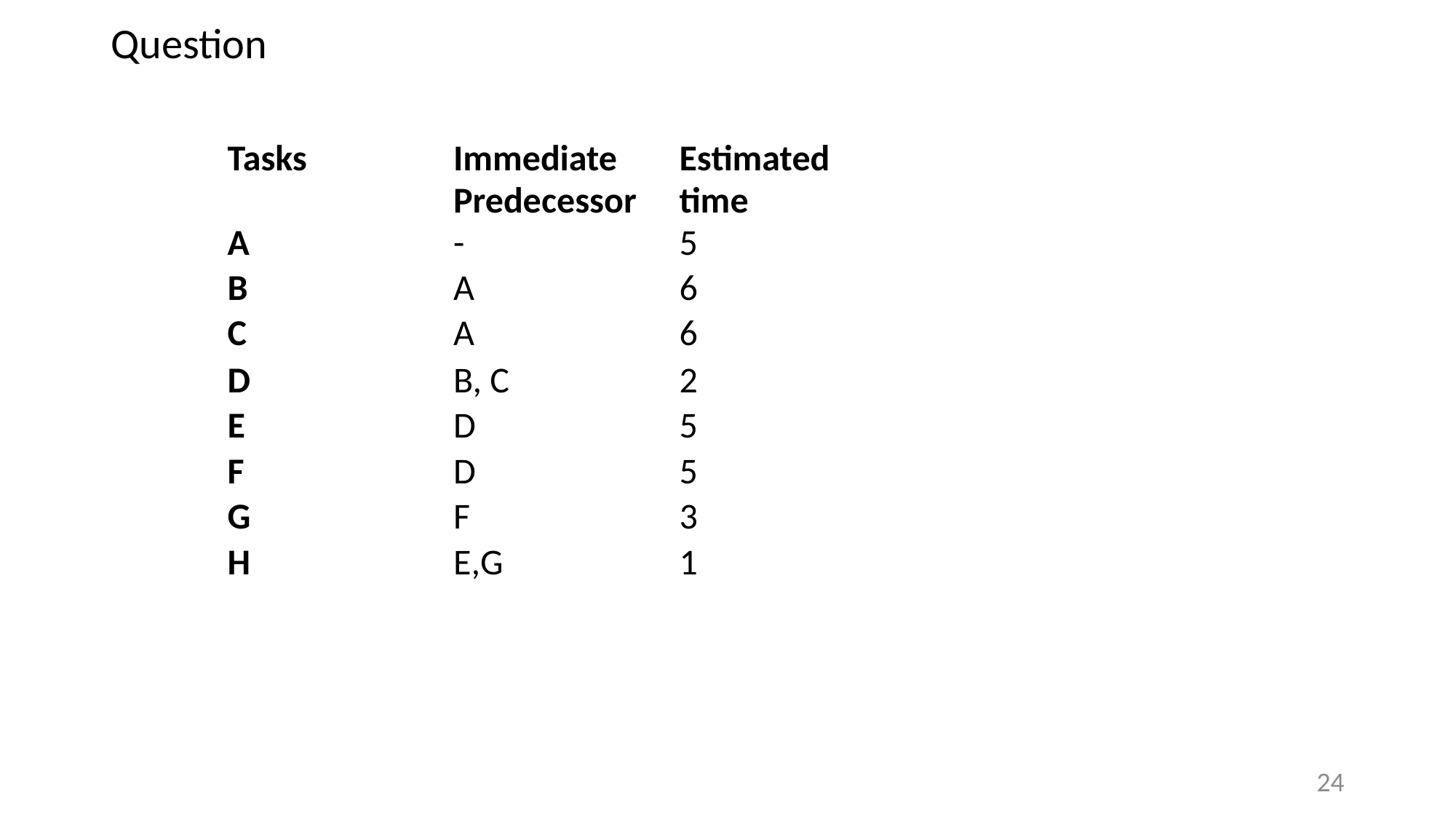

Question

| Tasks | Immediate Predecessor | Estimated time |
| --- | --- | --- |
| A | - | 5 |
| B | A | 6 |
| C | A | 6 |
| D | B, C | 2 |
| E | D | 5 |
| F | D | 5 |
| G | F | 3 |
| H | E,G | 1 |
24